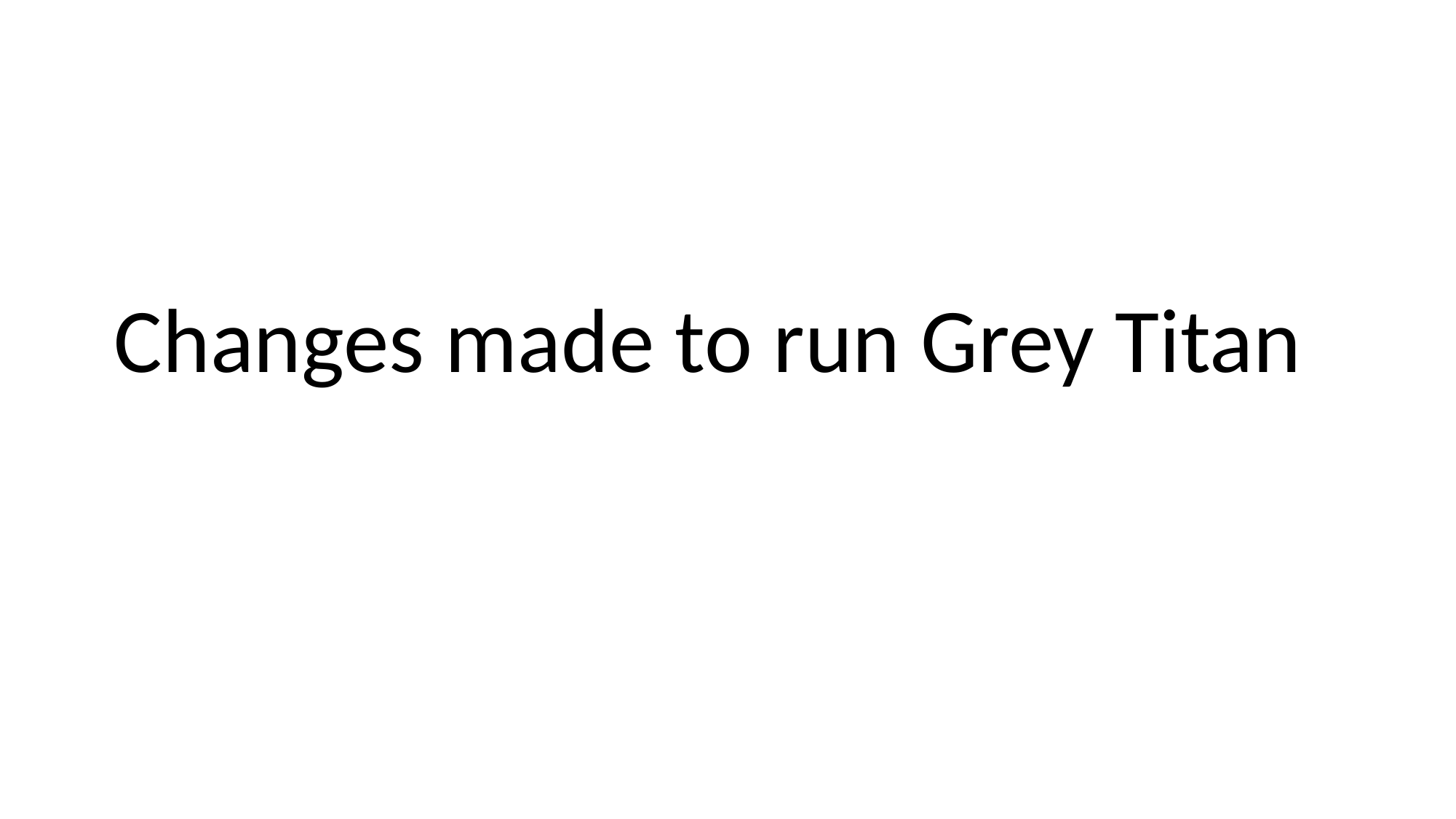

# Changes made to run Grey Titan